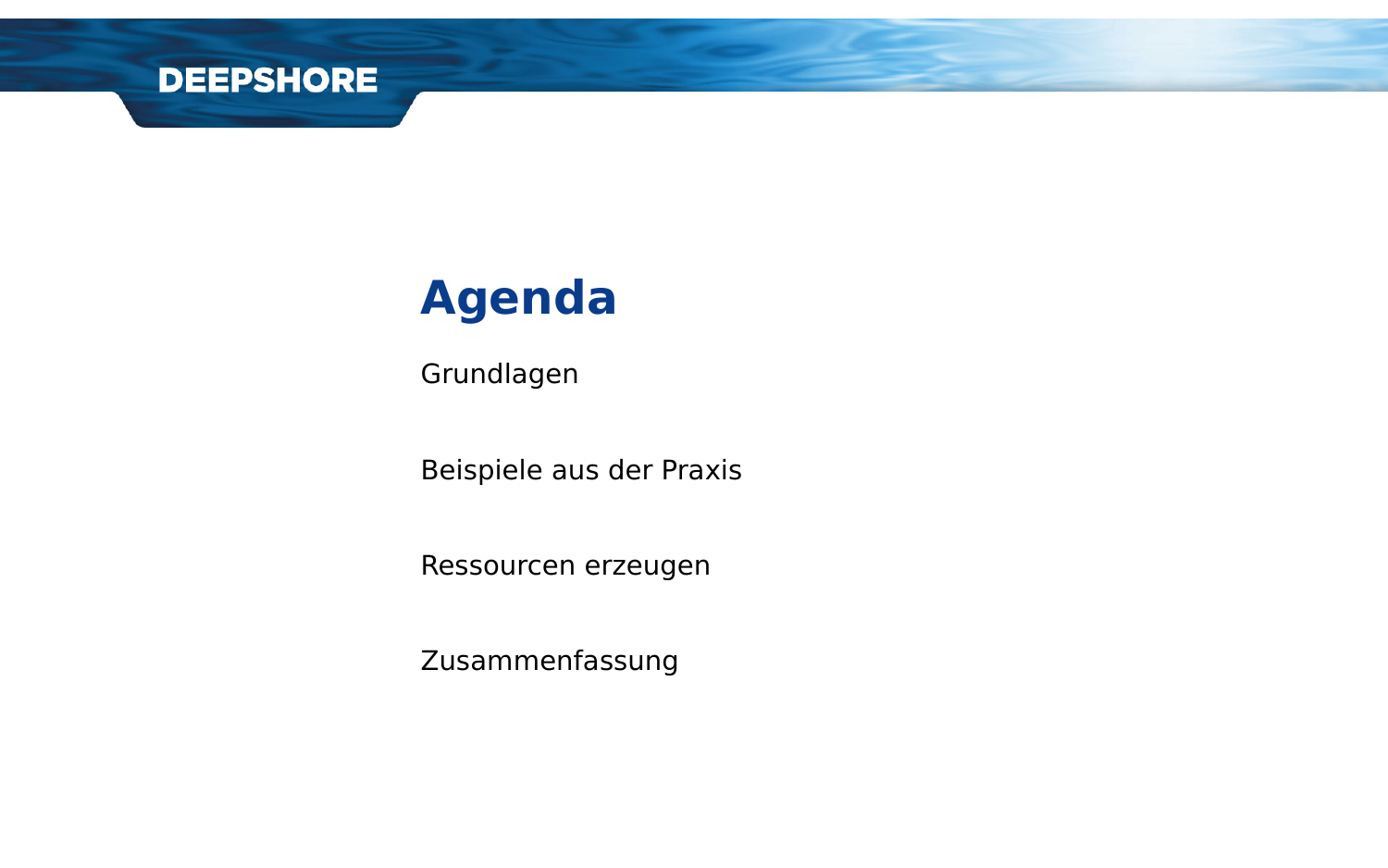

# Agenda
Grundlagen

Beispiele aus der Praxis

Ressourcen erzeugen

Zusammenfassung